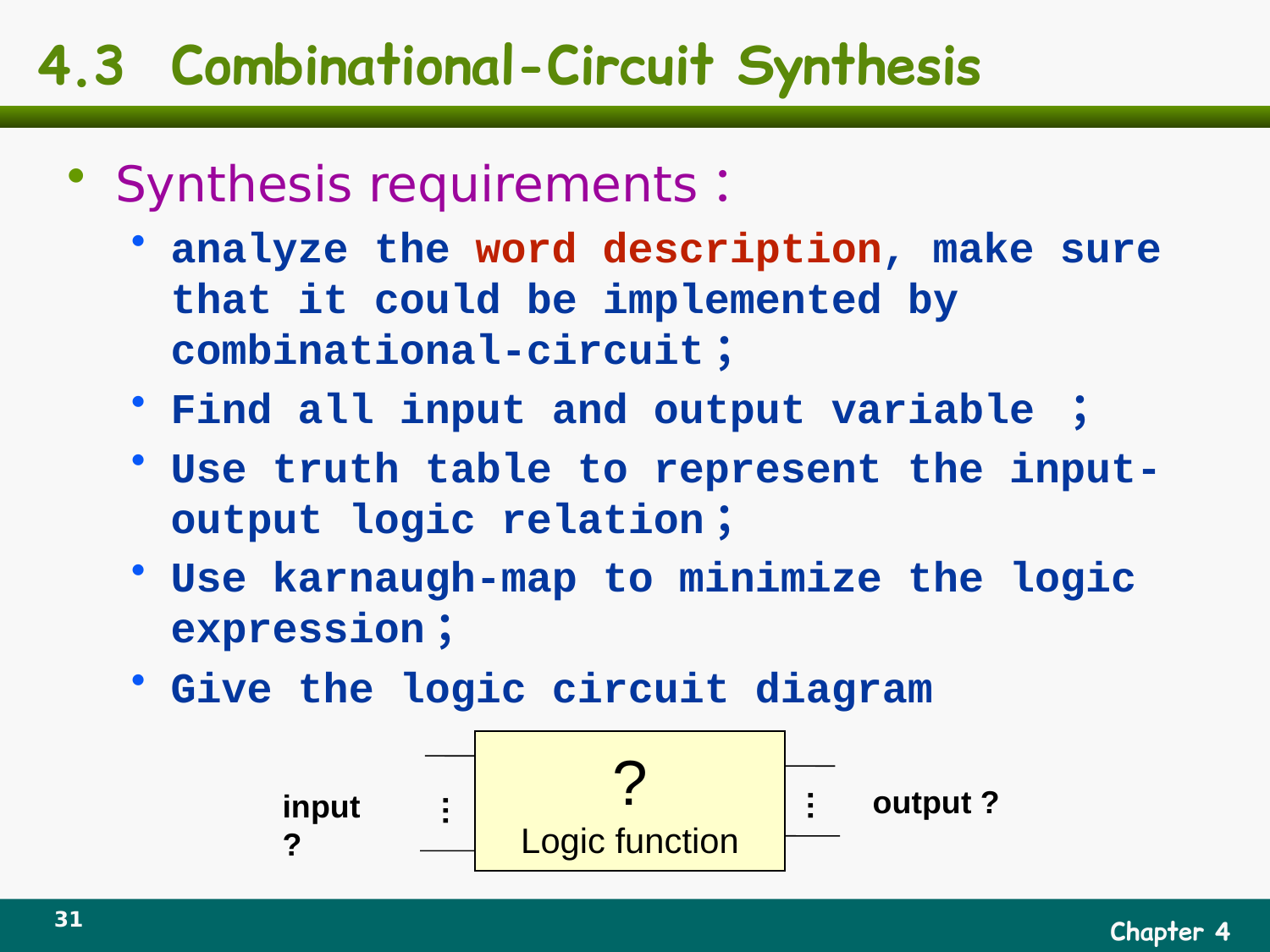

# 4.3  Combinational-Circuit Synthesis
Synthesis requirements：
analyze the word description, make sure that it could be implemented by combinational-circuit；
Find all input and output variable ；
Use truth table to represent the input-output logic relation；
Use karnaugh-map to minimize the logic expression；
Give the logic circuit diagram
?
Logic function

…
…
output ?
input ?

31
Chapter 4